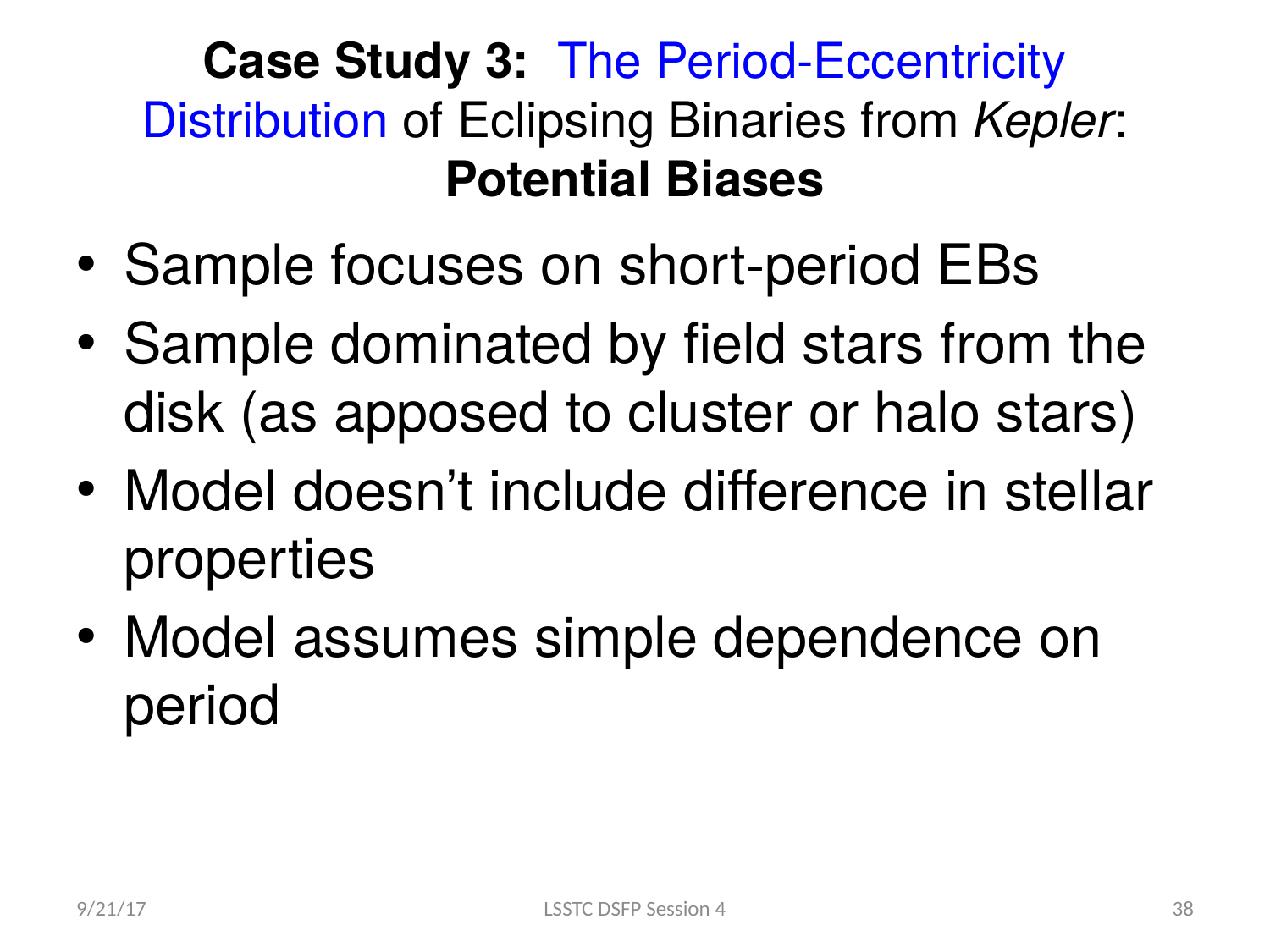

# Case Study 3:  The Period-Eccentricity Distribution of Eclipsing Binaries from Kepler: Potential Biases
Sample focuses on short-period EBs
Sample dominated by field stars from the disk (as apposed to cluster or halo stars)
Model doesn’t include difference in stellar properties
Model assumes simple dependence on period
9/21/17
LSSTC DSFP Session 4
38